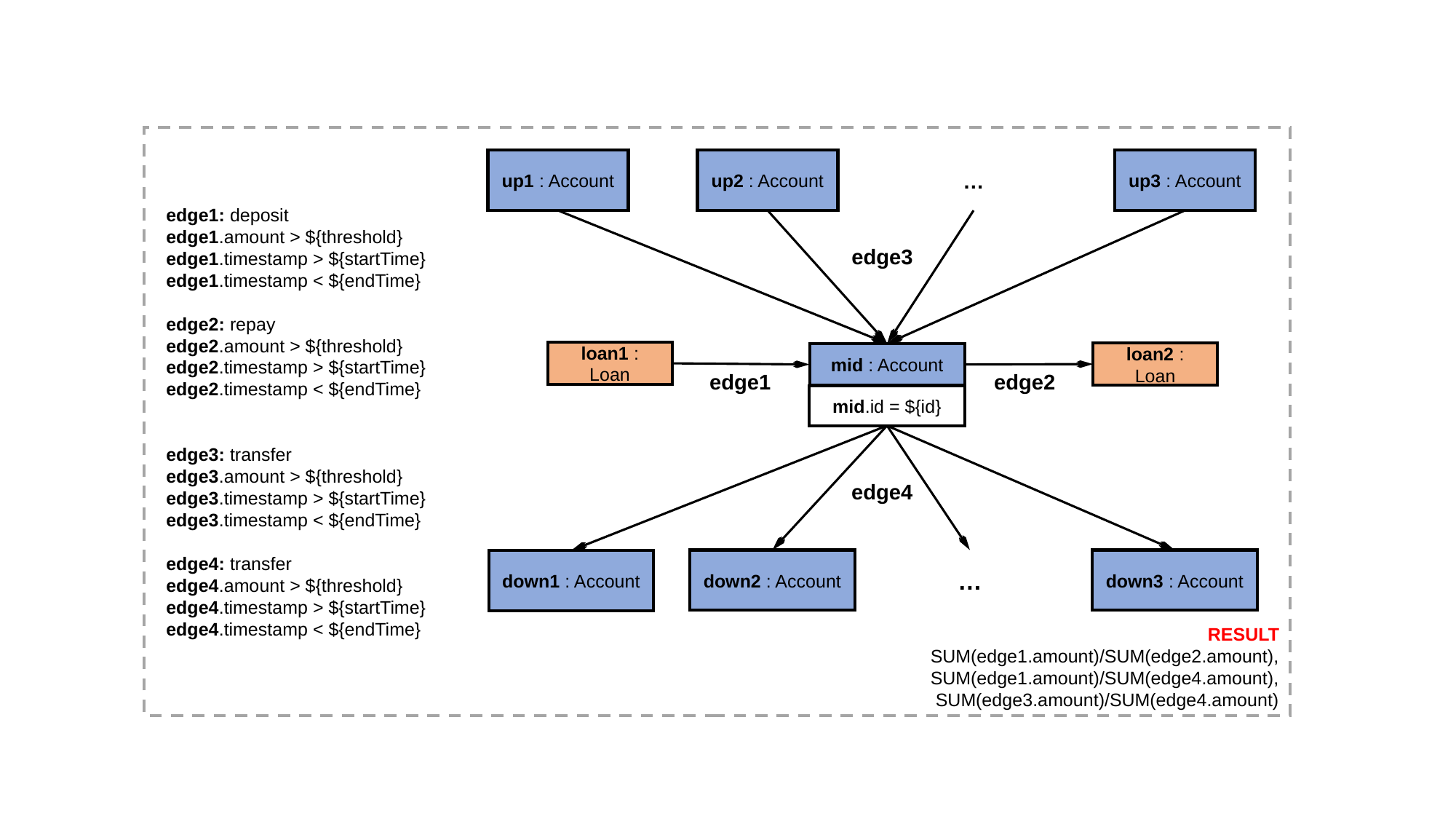

RESULT
SUM(edge1.amount)/SUM(edge2.amount),
SUM(edge1.amount)/SUM(edge4.amount),
SUM(edge3.amount)/SUM(edge4.amount)
edge1: deposit
edge1.amount > ${threshold}
edge1.timestamp > ${startTime}
edge1.timestamp < ${endTime}

edge2: repay
edge2.amount > ${threshold}
edge2.timestamp > ${startTime}
edge2.timestamp < ${endTime}

edge3: transfer
edge3.amount > ${threshold}
edge3.timestamp > ${startTime}
edge3.timestamp < ${endTime}

edge4: transfer
edge4.amount > ${threshold}
edge4.timestamp > ${startTime}
edge4.timestamp < ${endTime}
up1 : Account
up2 : Account
…
up3 : Account
edge3
loan1 : Loan
loan2 : Loan
mid : Account
mid.id = ${id}
edge1
edge2
edge4
…
down2 : Account
down3 : Account
down1 : Account